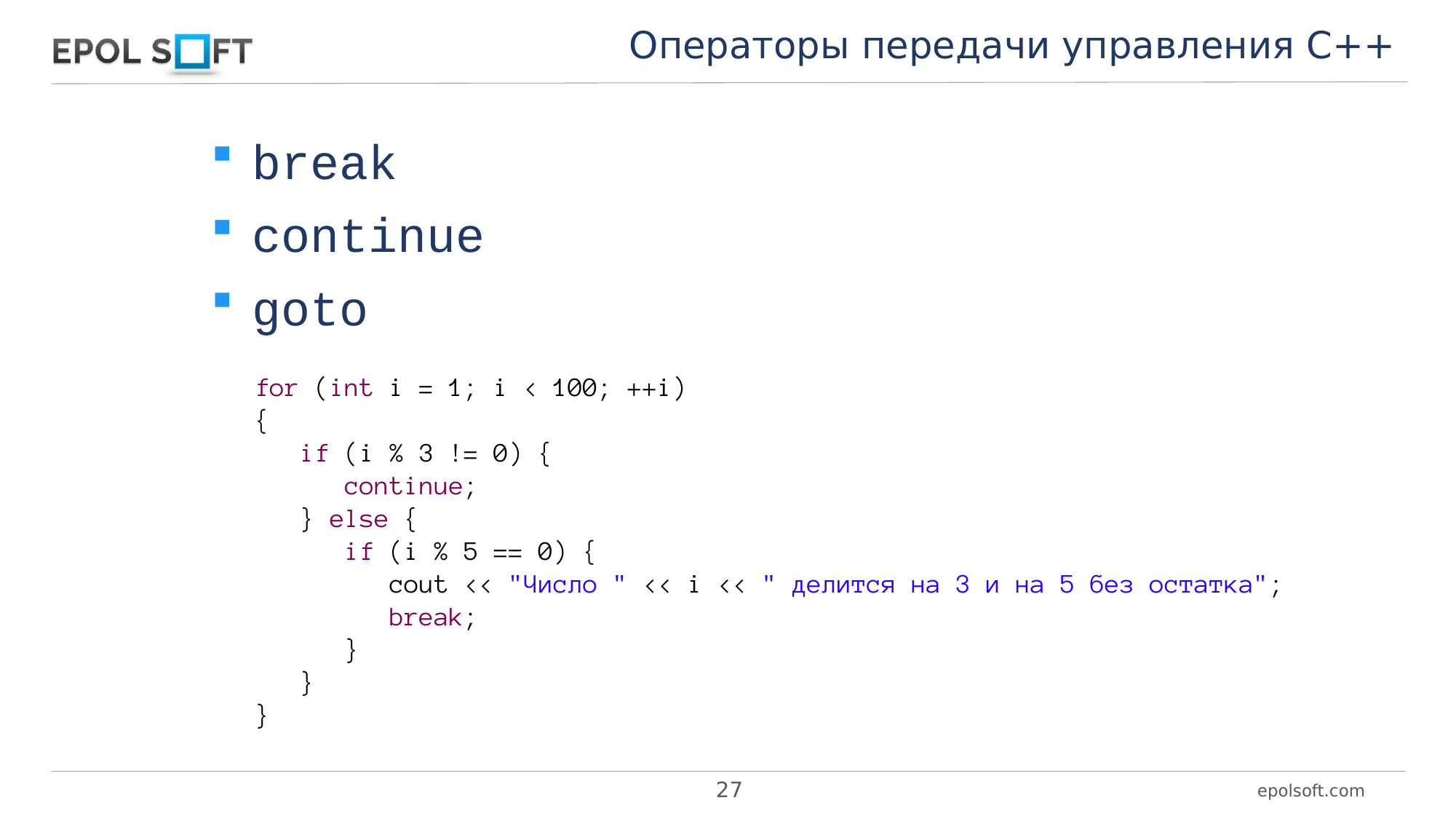

Операторы передачи управления С++
break
continue
goto
   for (int i = 1; i < 100; ++i)
   {
      if (i % 3 != 0) {
         continue;
      } else {
         if (i % 5 == 0) {
            cout << "Число " << i << " делится на 3 и на 5 без остатка";
            break;
         }
      }
   }
27